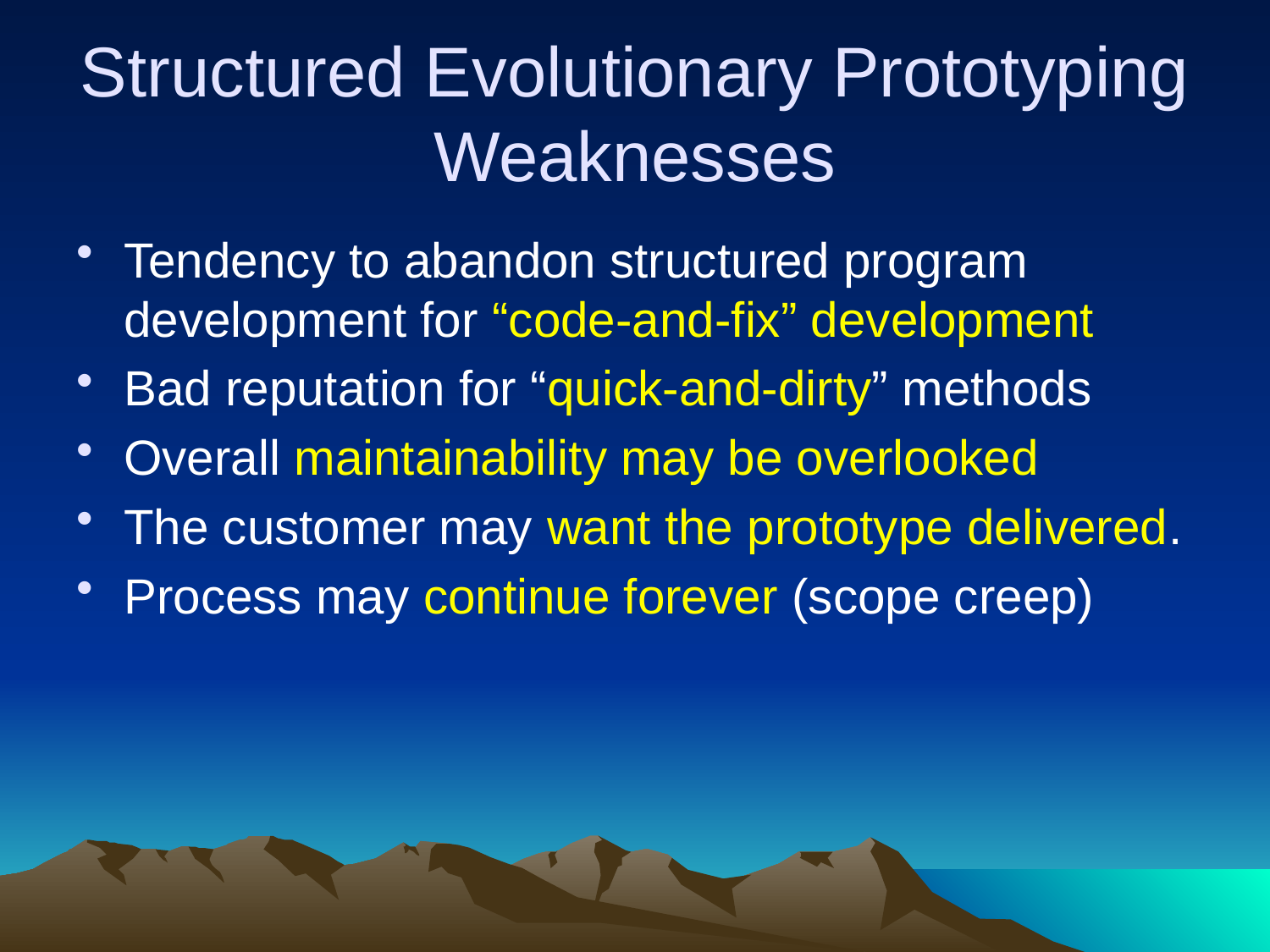

# Structured Evolutionary Prototyping Weaknesses
Tendency to abandon structured program development for “code-and-fix” development
Bad reputation for “quick-and-dirty” methods
Overall maintainability may be overlooked
The customer may want the prototype delivered.
Process may continue forever (scope creep)